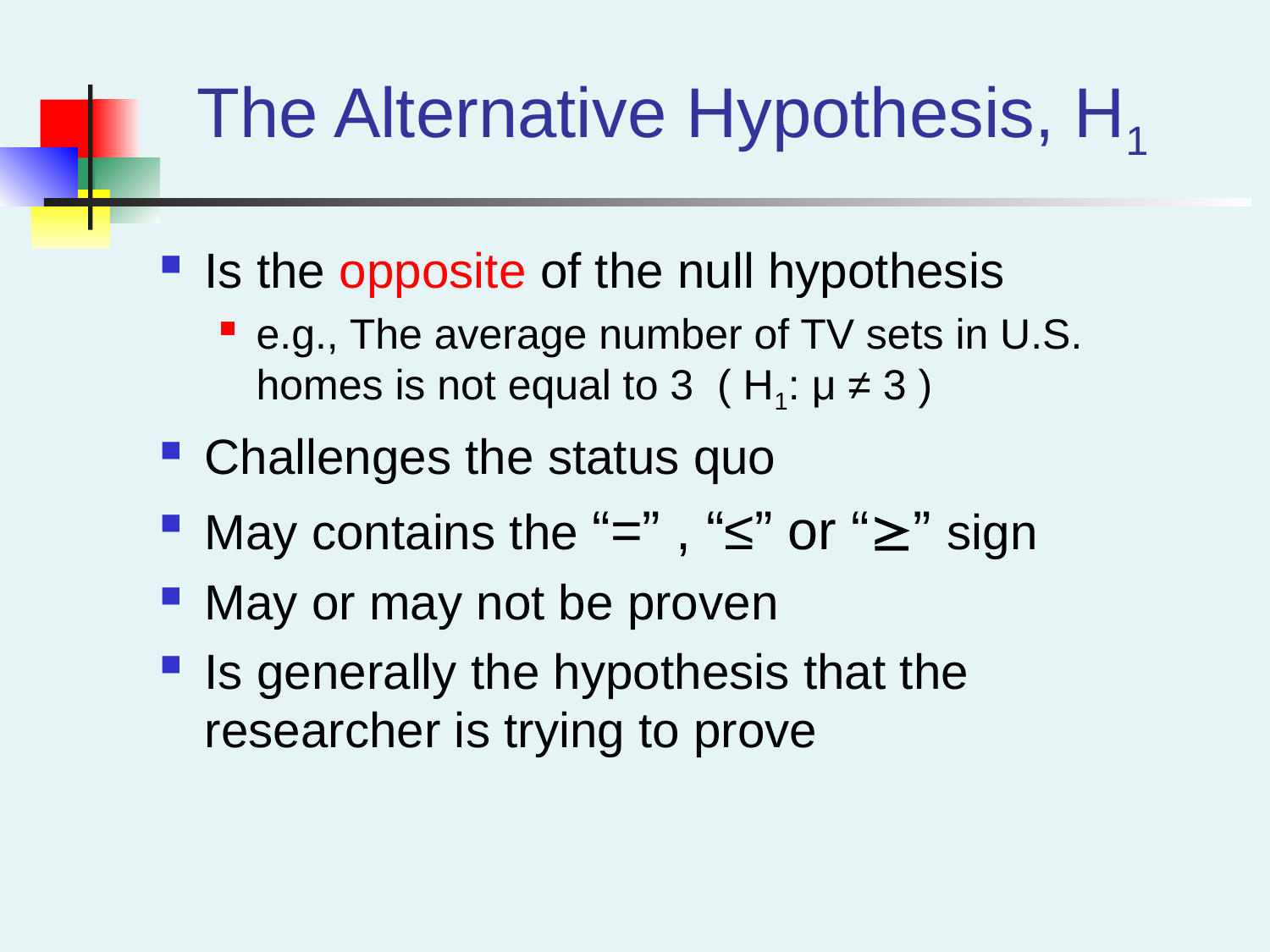

The Alternative Hypothesis, H1
Is the opposite of the null hypothesis
e.g., The average number of TV sets in U.S. homes is not equal to 3  ( H1: μ ≠ 3 )
Challenges the status quo
May contains the “=” , “≤” or “≥” sign
May or may not be proven
Is generally the hypothesis that the researcher is trying to prove